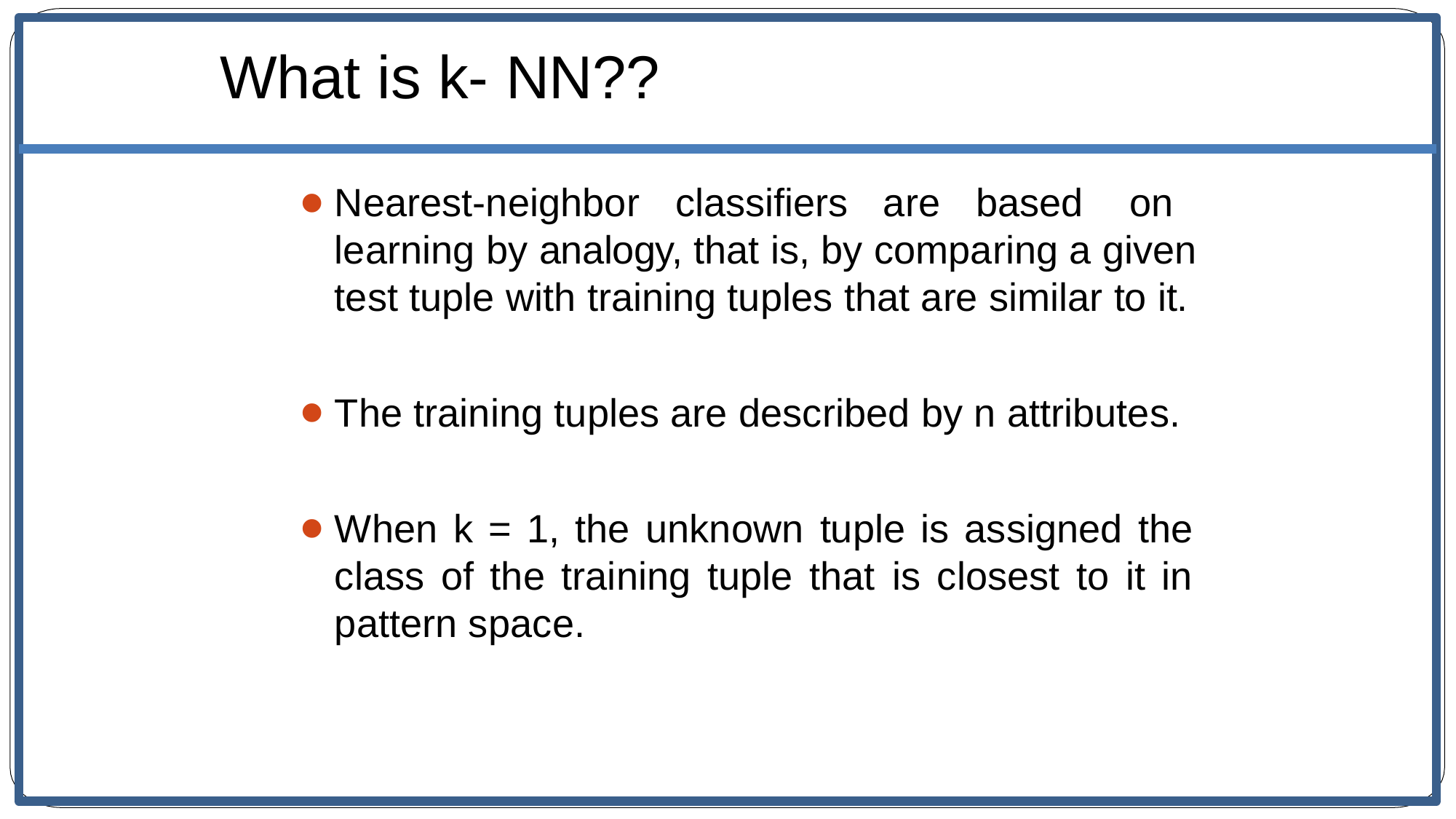

# What is k- NN??
Nearest-neighbor classifiers are based on  learning by analogy, that is, by comparing a given  test tuple with training tuples that are similar to it.

The training tuples are described by n attributes.

When k = 1, the unknown tuple is assigned the  class of the training tuple that is closest to it in  pattern space.